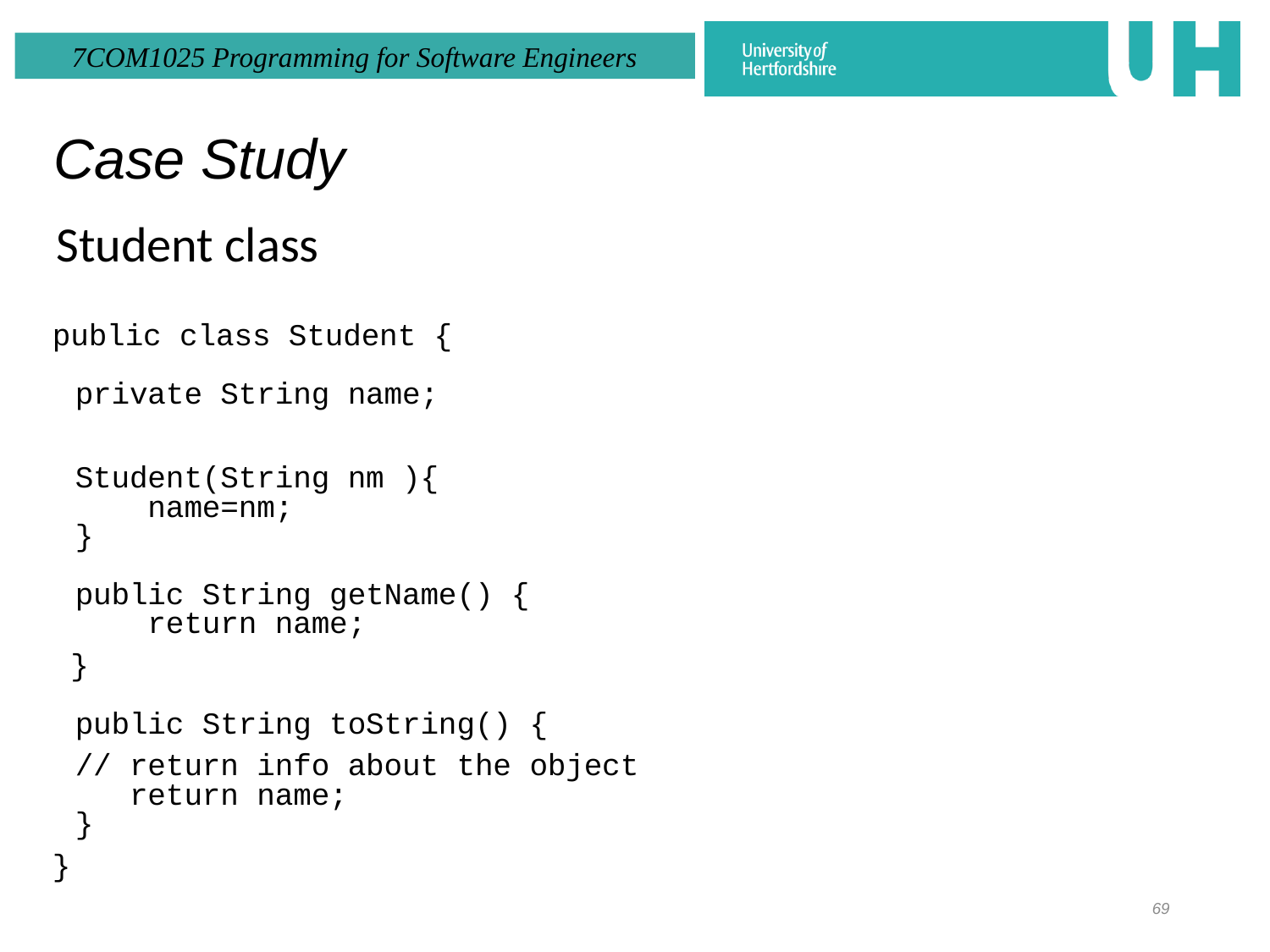

Case Study
# Student class
public class Student {
private String name;

	Student(String nm ){
    name=nm;
}
public String getName() {
    return name;
 }
public String toString() {
		// return info about the object
   return name;
}
}
69